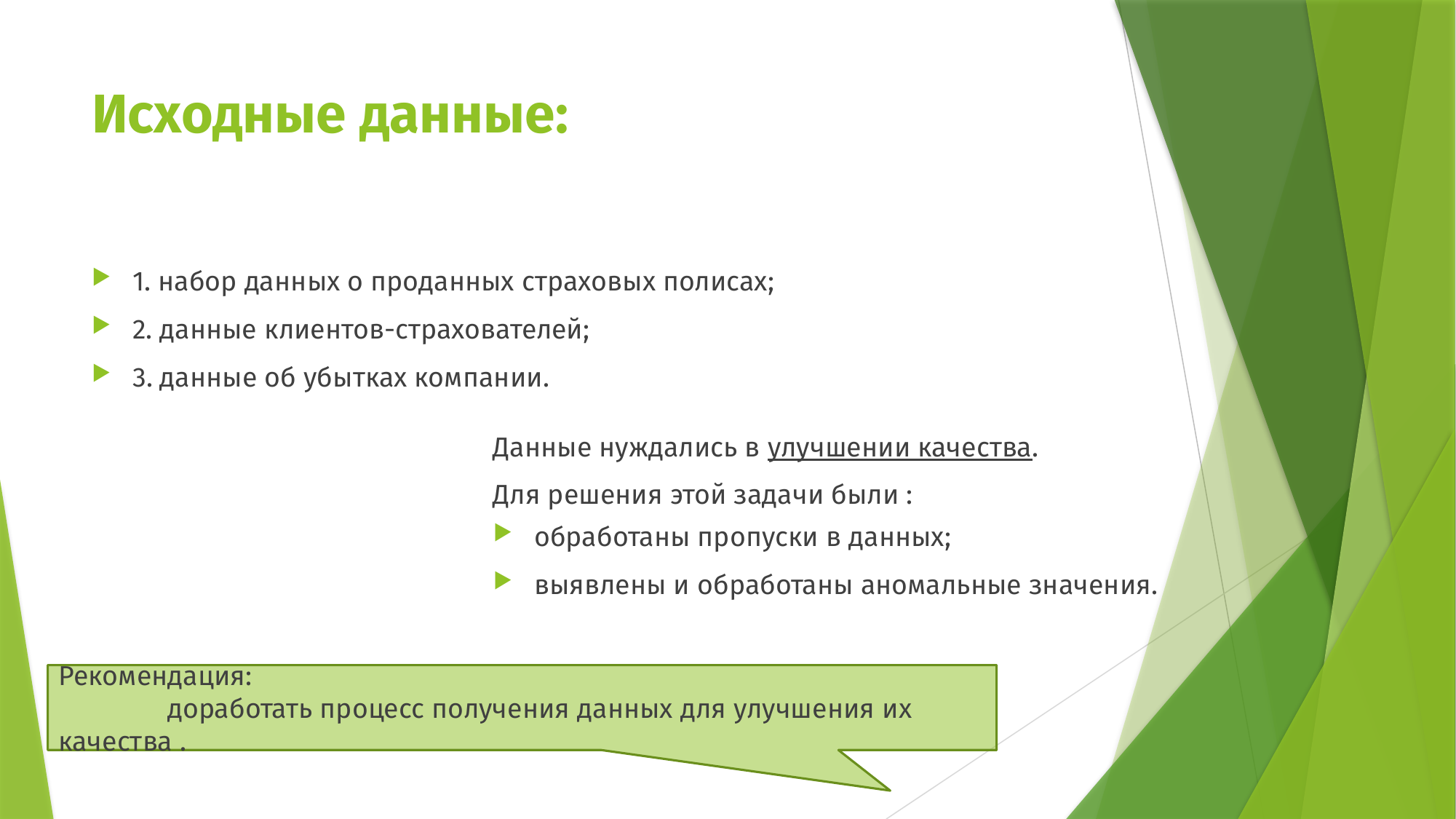

# Исходные данные:
1. набор данных о проданных страховых полисах;
2. данные клиентов-страхователей;
3. данные об убытках компании.

Данные нуждались в улучшении качества.
Для решения этой задачи были :
обработаны пропуски в данных;
выявлены и обработаны аномальные значения.

Рекомендация:
	доработать процесс получения данных для улучшения их качества .